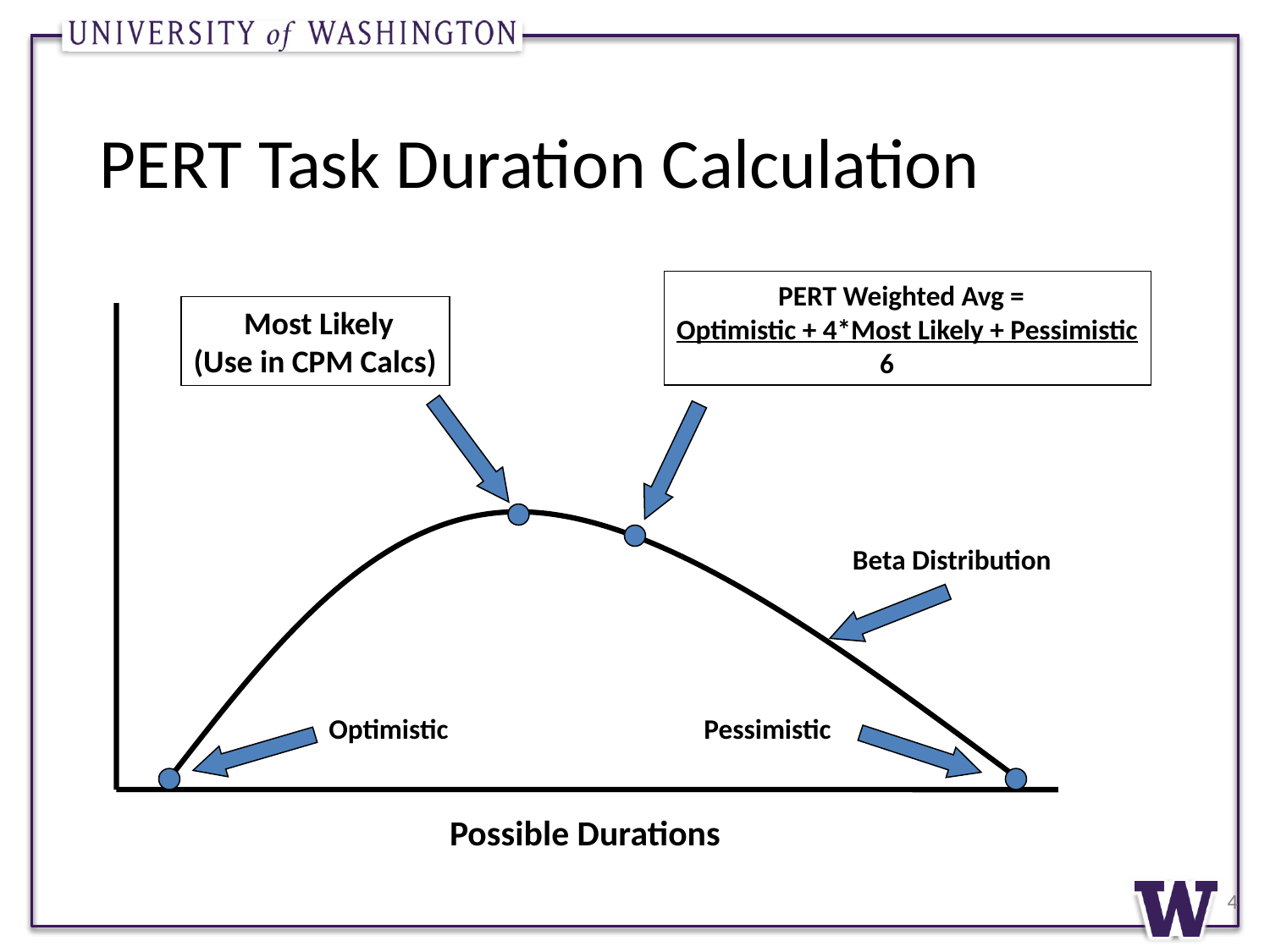

# PERT Task Duration Calculation
                PERT Weighted Avg =
Optimistic + 4*Most Likely + Pessimistic
                                6
       Most Likely
(Use in CPM Calcs)

Beta Distribution

Optimistic
Pessimistic

Possible Durations
4